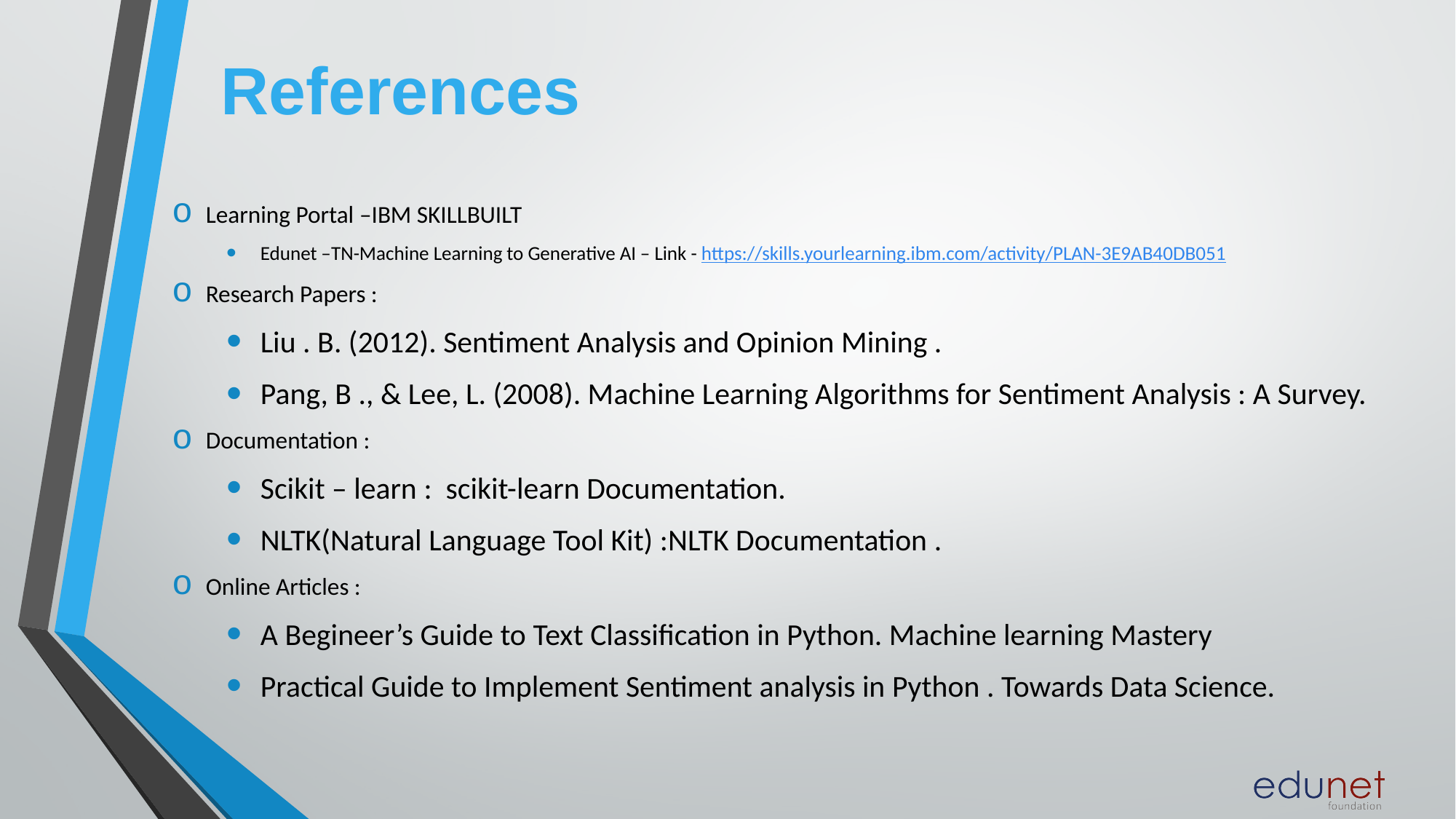

# References
Learning Portal –IBM SKILLBUILT
Edunet –TN-Machine Learning to Generative AI – Link - https://skills.yourlearning.ibm.com/activity/PLAN-3E9AB40DB051
Research Papers :
Liu . B. (2012). Sentiment Analysis and Opinion Mining .
Pang, B ., & Lee, L. (2008). Machine Learning Algorithms for Sentiment Analysis : A Survey.
Documentation :
Scikit – learn :  scikit-learn Documentation.
NLTK(Natural Language Tool Kit) :NLTK Documentation .
Online Articles :
A Begineer’s Guide to Text Classification in Python. Machine learning Mastery
Practical Guide to Implement Sentiment analysis in Python . Towards Data Science.